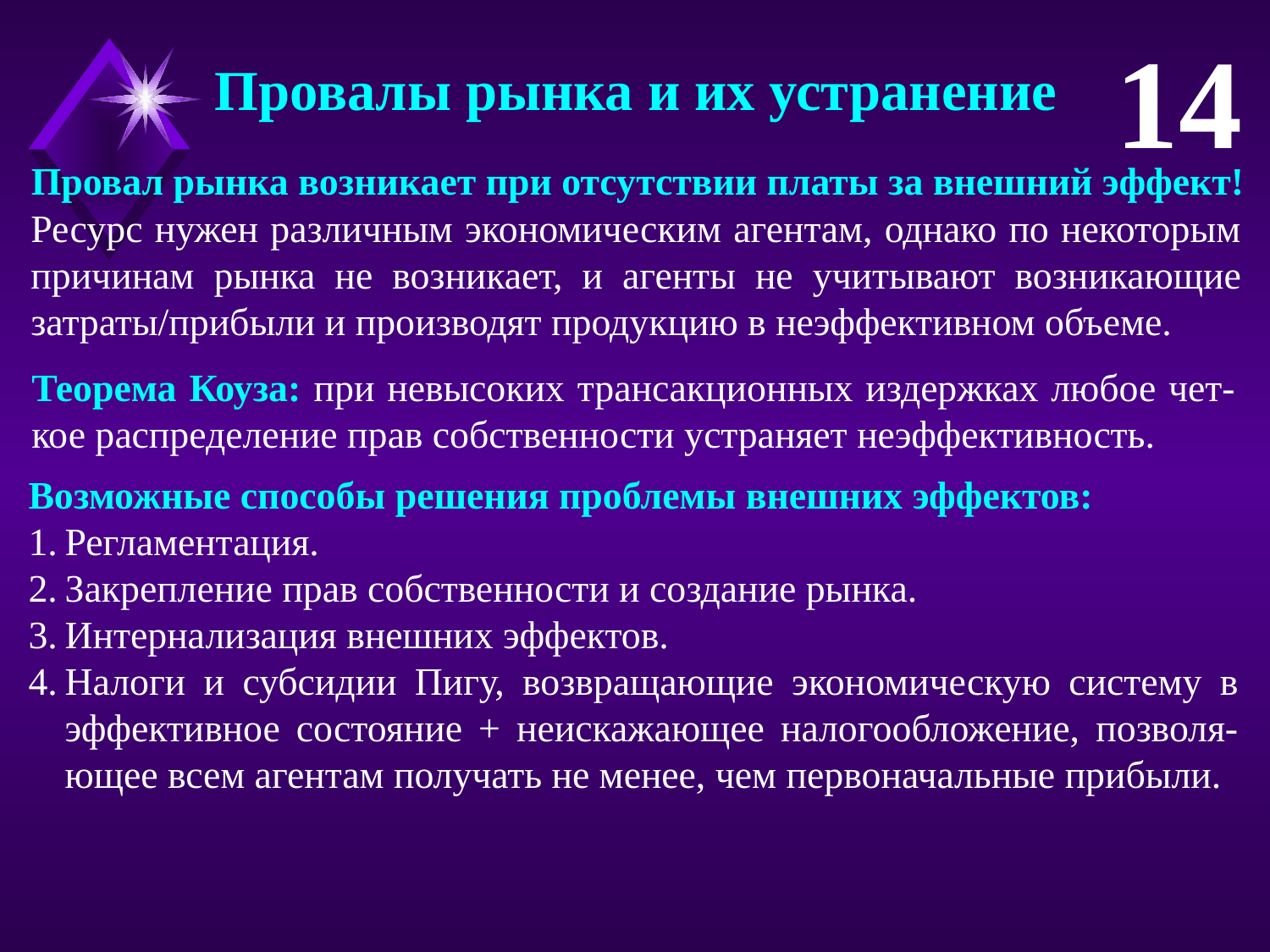

14
Провалы рынка и их устранение
Провал рынка возникает при отсутствии платы за внешний эффект!
Ресурс нужен различным экономическим агентам, однако по некоторым причинам рынка не возникает, и агенты не учитывают возникающие затраты/прибыли и производят продукцию в неэффективном объеме.
Теорема Коуза: при невысоких трансакционных издержках любое чет-кое распределение прав собственности устраняет неэффективность.
Возможные способы решения проблемы внешних эффектов:
Регламентация.
Закрепление прав собственности и создание рынка.
Интернализация внешних эффектов.
Налоги и субсидии Пигу, возвращающие экономическую систему в эффективное состояние + неискажающее налогообложение, позволя-ющее всем агентам получать не менее, чем первоначальные прибыли.